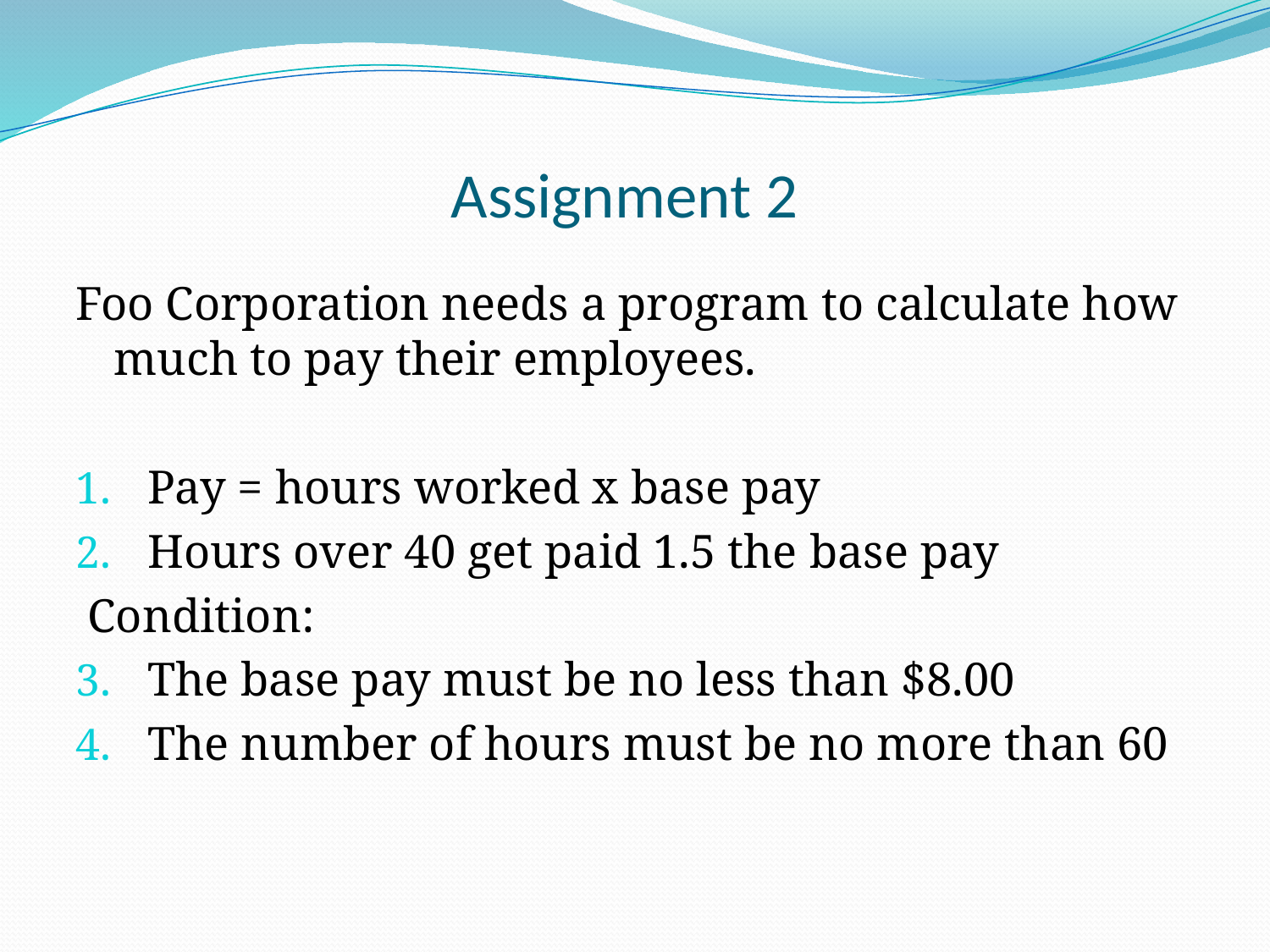

# Assignment 2
Foo Corporation needs a program to calculate how much to pay their employees.

Pay = hours worked x base pay
Hours over 40 get paid 1.5 the base pay
 Condition:
The base pay must be no less than $8.00
The number of hours must be no more than 60